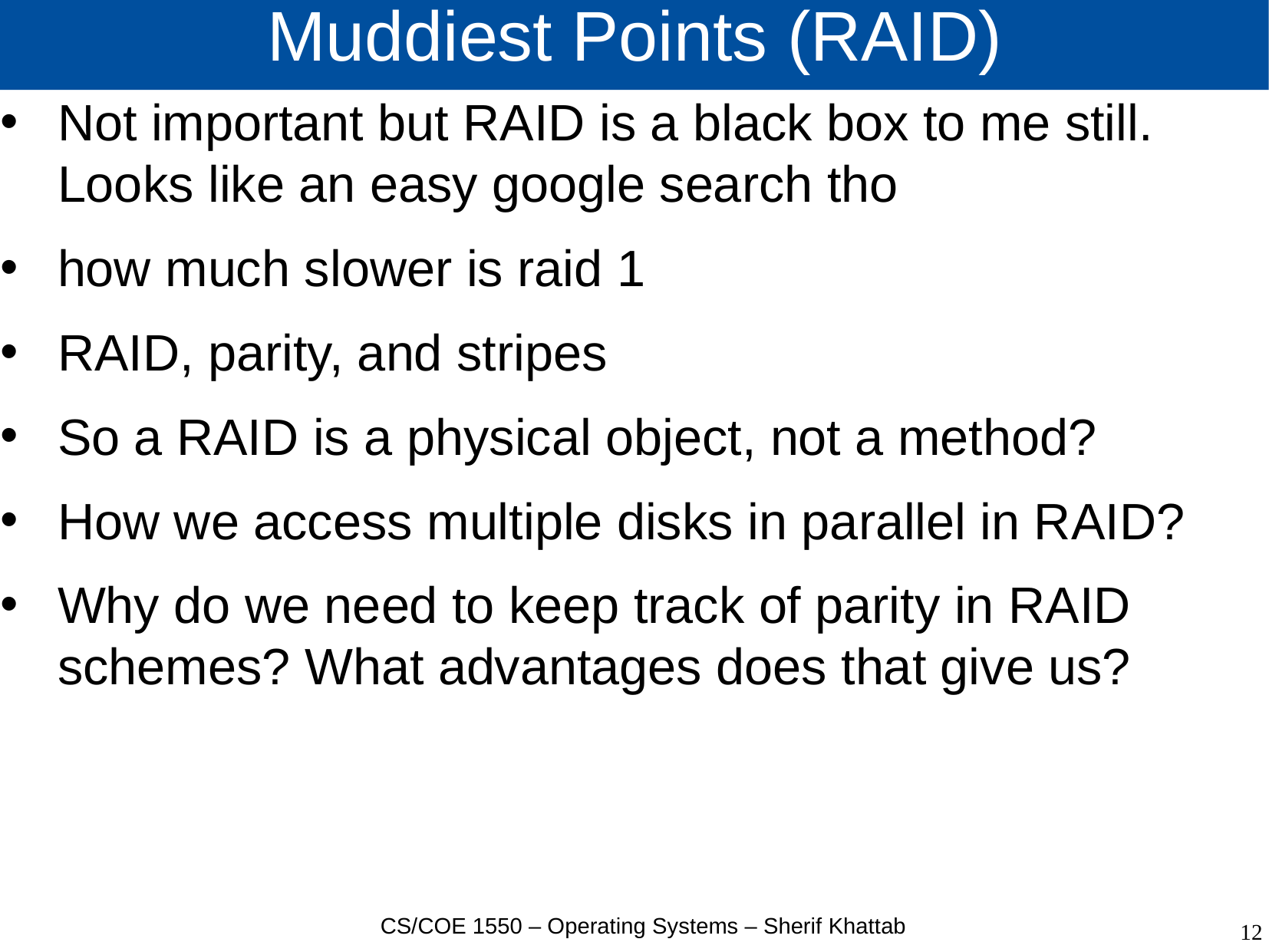

# Muddiest Points (RAID)
Not important but RAID is a black box to me still. Looks like an easy google search tho
how much slower is raid 1
RAID, parity, and stripes
So a RAID is a physical object, not a method?
How we access multiple disks in parallel in RAID?
Why do we need to keep track of parity in RAID schemes? What advantages does that give us?
CS/COE 1550 – Operating Systems – Sherif Khattab
12